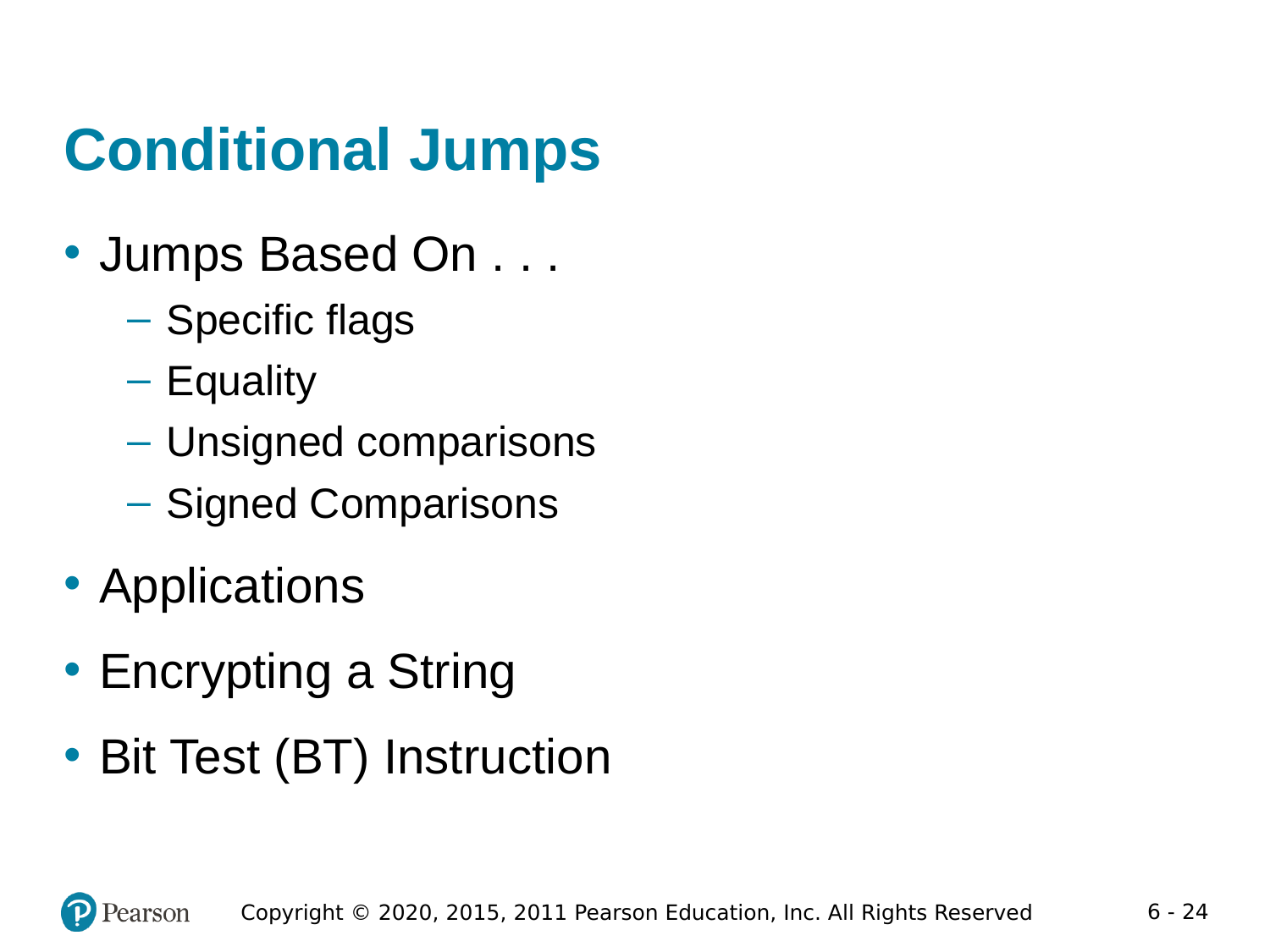

# Conditional Jumps
Jumps Based On . . .
Specific flags
Equality
Unsigned comparisons
Signed Comparisons
Applications
Encrypting a String
Bit Test (BT) Instruction